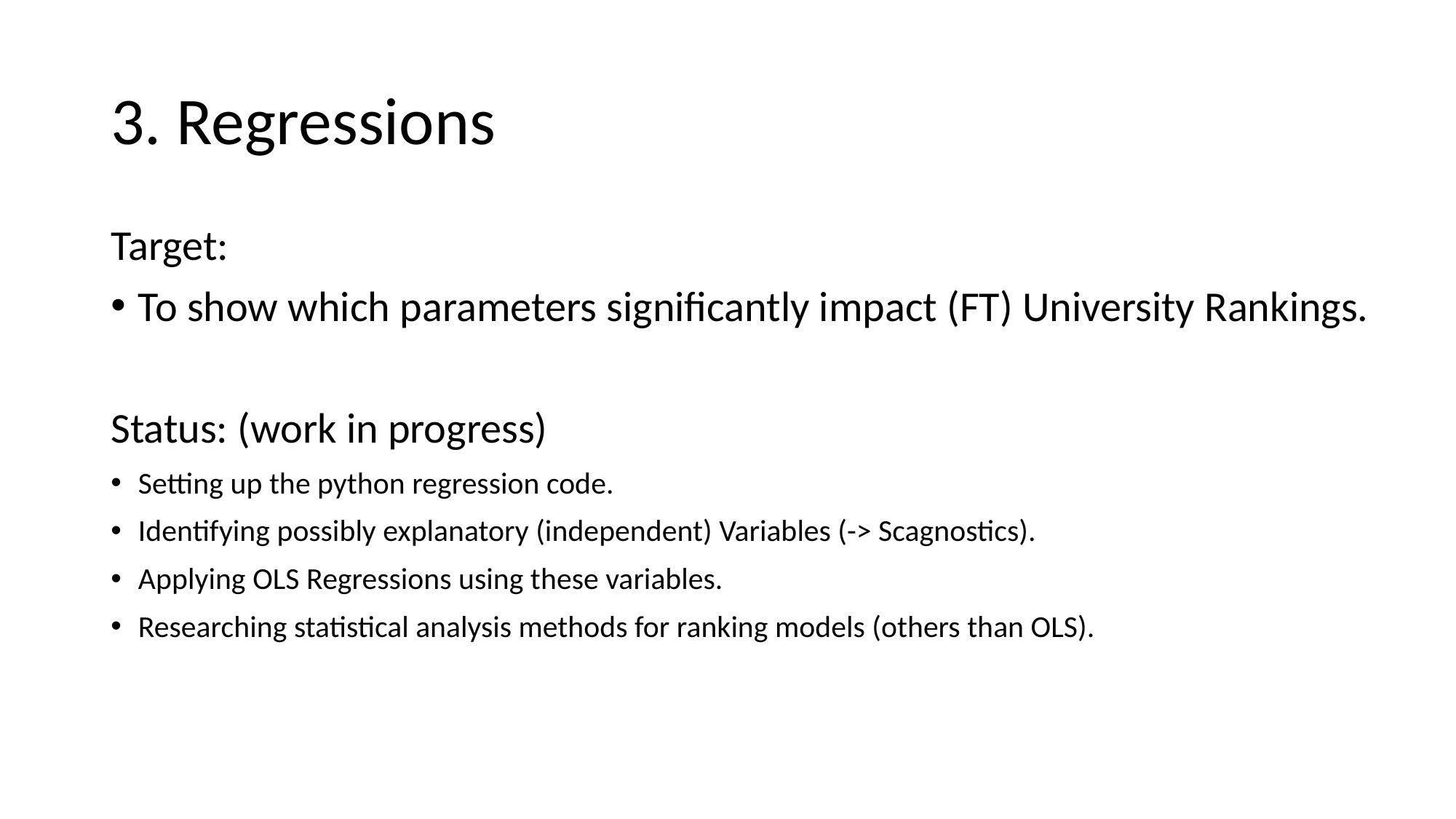

# 3. Regressions
Target:
To show which parameters significantly impact (FT) University Rankings.

Status: (work in progress)
Setting up the python regression code.
Identifying possibly explanatory (independent) Variables (-> Scagnostics).
Applying OLS Regressions using these variables.
Researching statistical analysis methods for ranking models (others than OLS).